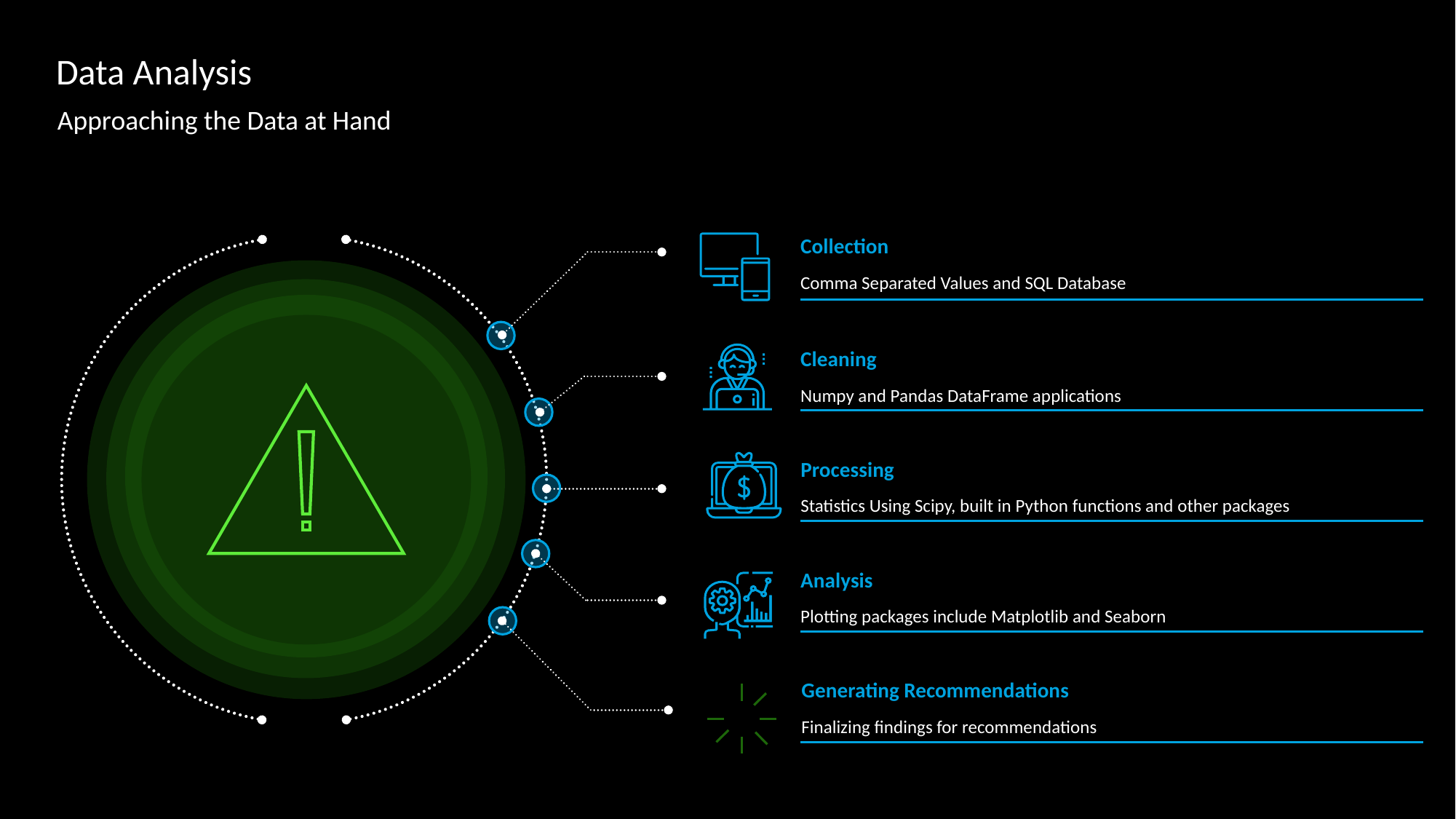

# Data Analysis
Approaching the Data at Hand
Collection
Comma Separated Values and SQL Database

Cleaning
Numpy and Pandas DataFrame applications

Processing
Statistics Using Scipy, built in Python functions and other packages

Analysis
Plotting packages include Matplotlib and Seaborn

Generating Recommendations
Finalizing findings for recommendations